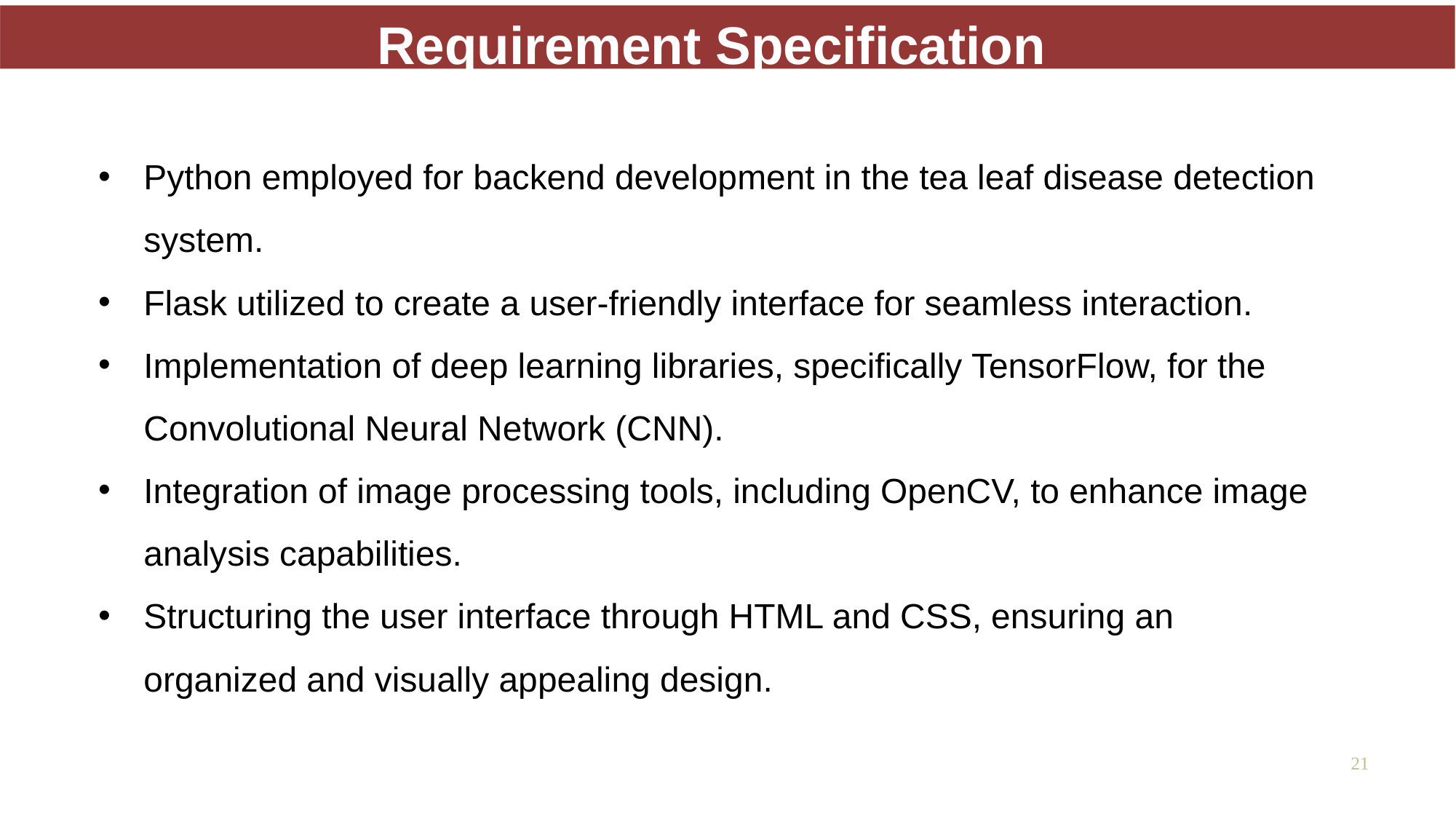

Requirement Specification  Justification

Python employed for backend development in the tea leaf disease detection system.
Flask utilized to create a user-friendly interface for seamless interaction.
Implementation of deep learning libraries, specifically TensorFlow, for the Convolutional Neural Network (CNN).
Integration of image processing tools, including OpenCV, to enhance image analysis capabilities.
Structuring the user interface through HTML and CSS, ensuring an organized and visually appealing design.
21